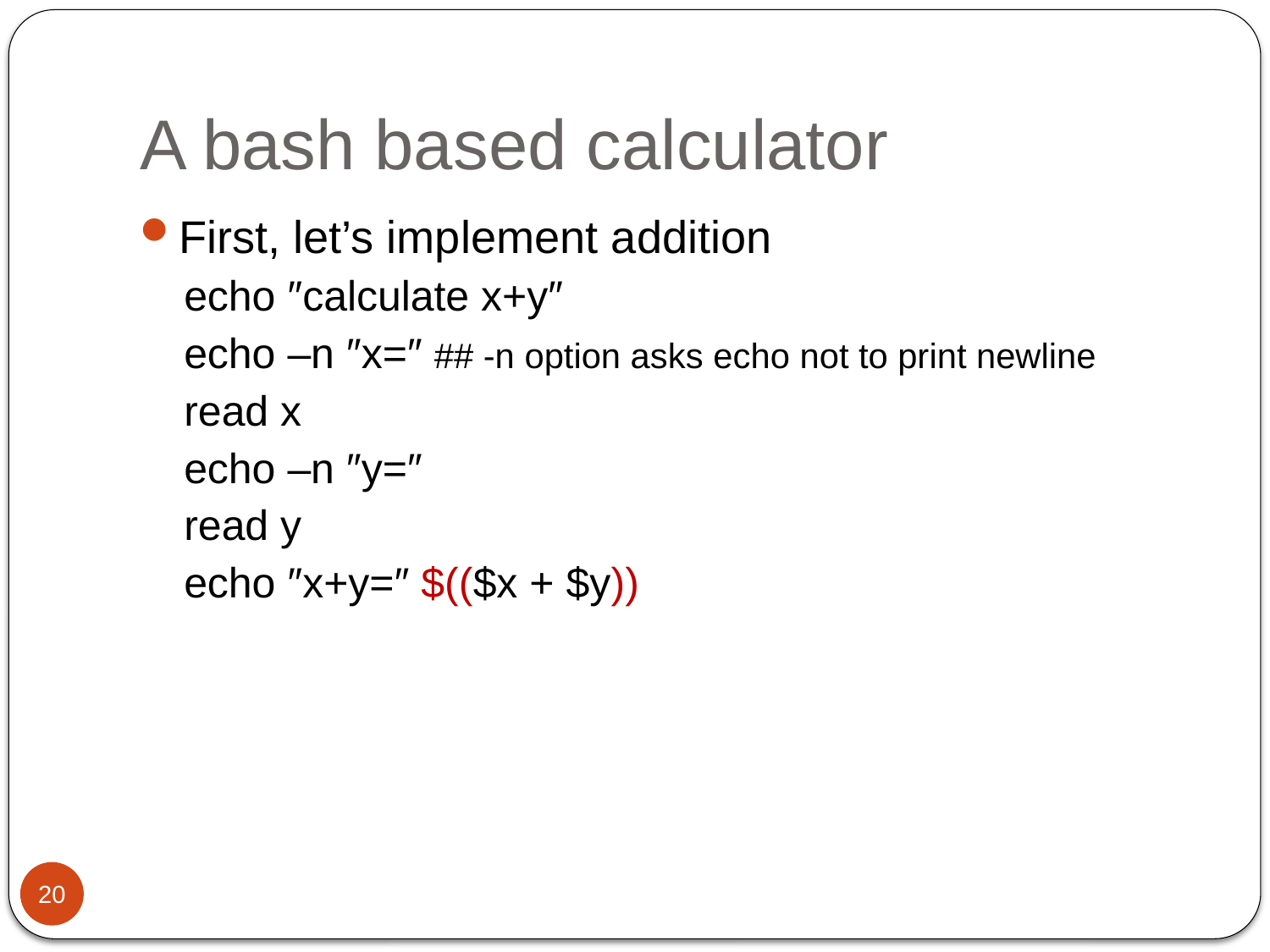

# A bash based calculator
First, let’s implement addition
echo ″calculate x+y″
echo –n ″x=″ ## -n option asks echo not to print newline
read x
echo –n ″y=″
read y
echo ″x+y=″ $(($x + $y))
20